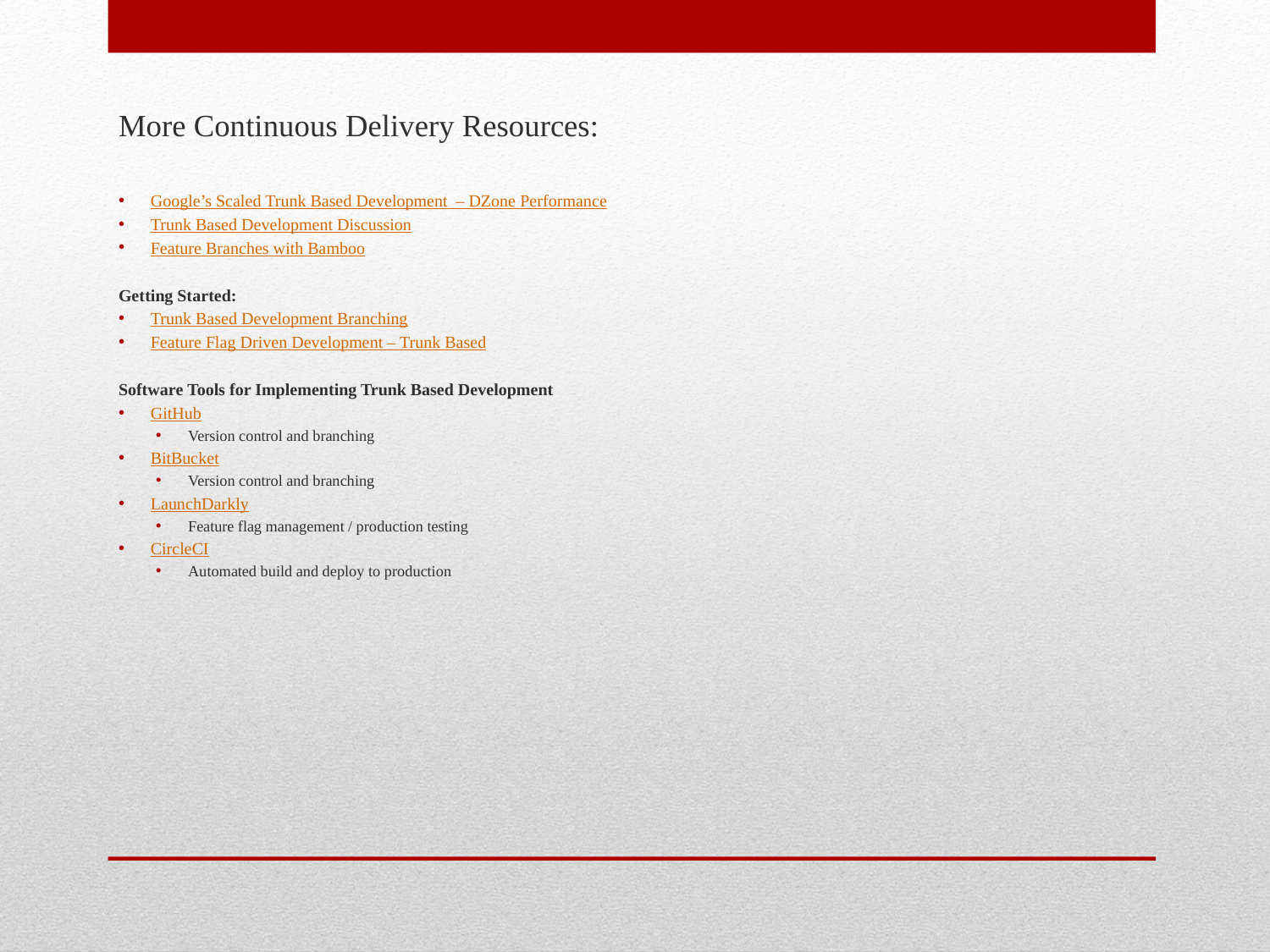

More Continuous Delivery Resources:

Google’s Scaled Trunk Based Development  – DZone Performance
Trunk Based Development Discussion
Feature Branches with Bamboo

Getting Started:
Trunk Based Development Branching
Feature Flag Driven Development – Trunk Based

Software Tools for Implementing Trunk Based Development
GitHub
Version control and branching
BitBucket
Version control and branching
LaunchDarkly
Feature flag management / production testing
CircleCI
Automated build and deploy to production

#